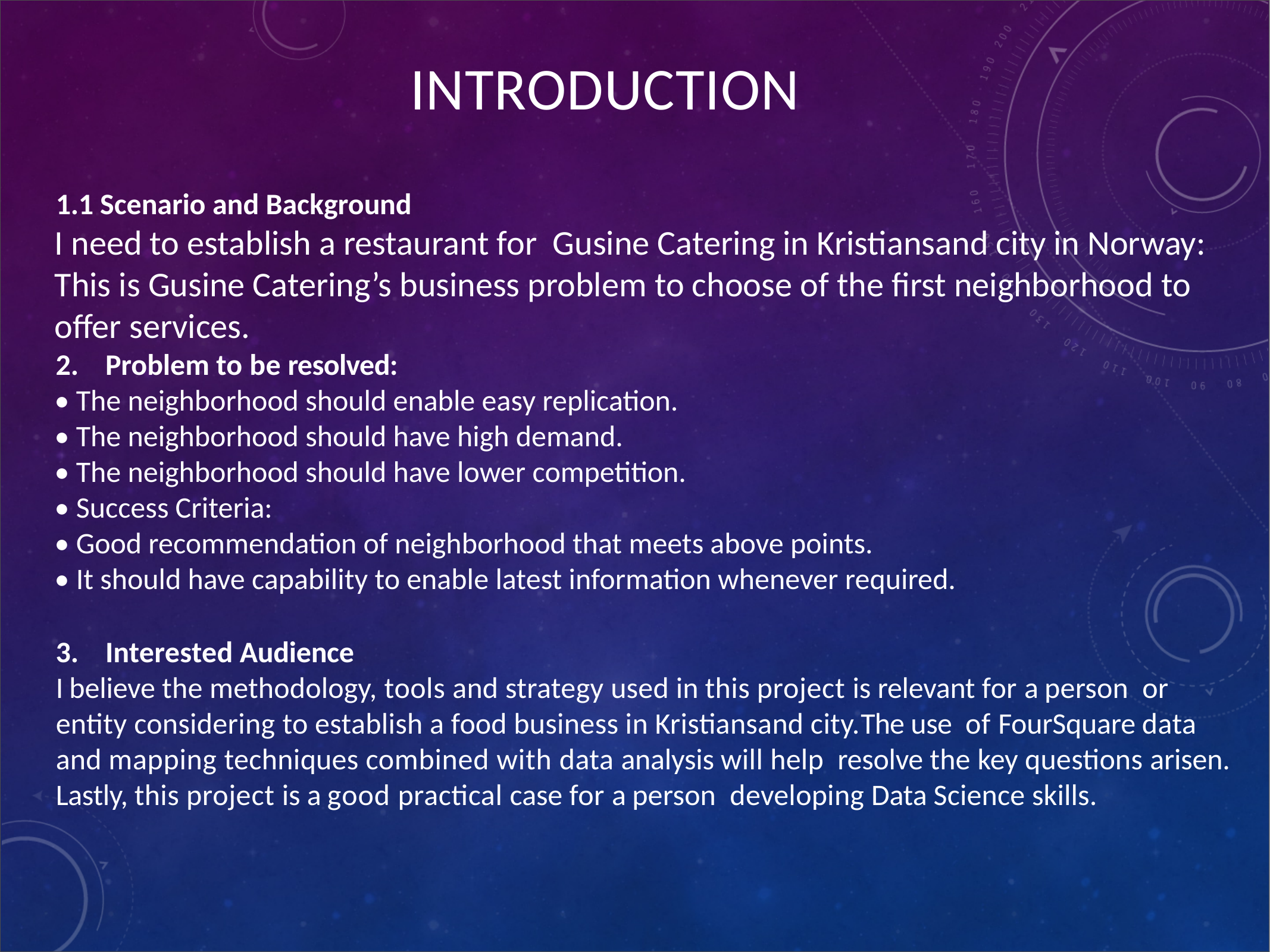

# Introduction

1.1 Scenario and Background
I need to establish a restaurant for  Gusine Catering in Kristiansand city in Norway:
This is Gusine Catering’s business problem to choose of the first neighborhood to offer services.
Problem to be resolved:
• The neighborhood should enable easy replication.
• The neighborhood should have high demand.
• The neighborhood should have lower competition.
• Success Criteria:
• Good recommendation of neighborhood that meets above points.
• It should have capability to enable latest information whenever required.

Interested Audience
I believe the methodology, tools and strategy used in this project is relevant for a person  or entity considering to establish a food business in Kristiansand city.The use  of FourSquare data and mapping techniques combined with data analysis will help  resolve the key questions arisen. Lastly, this project is a good practical case for a person  developing Data Science skills.